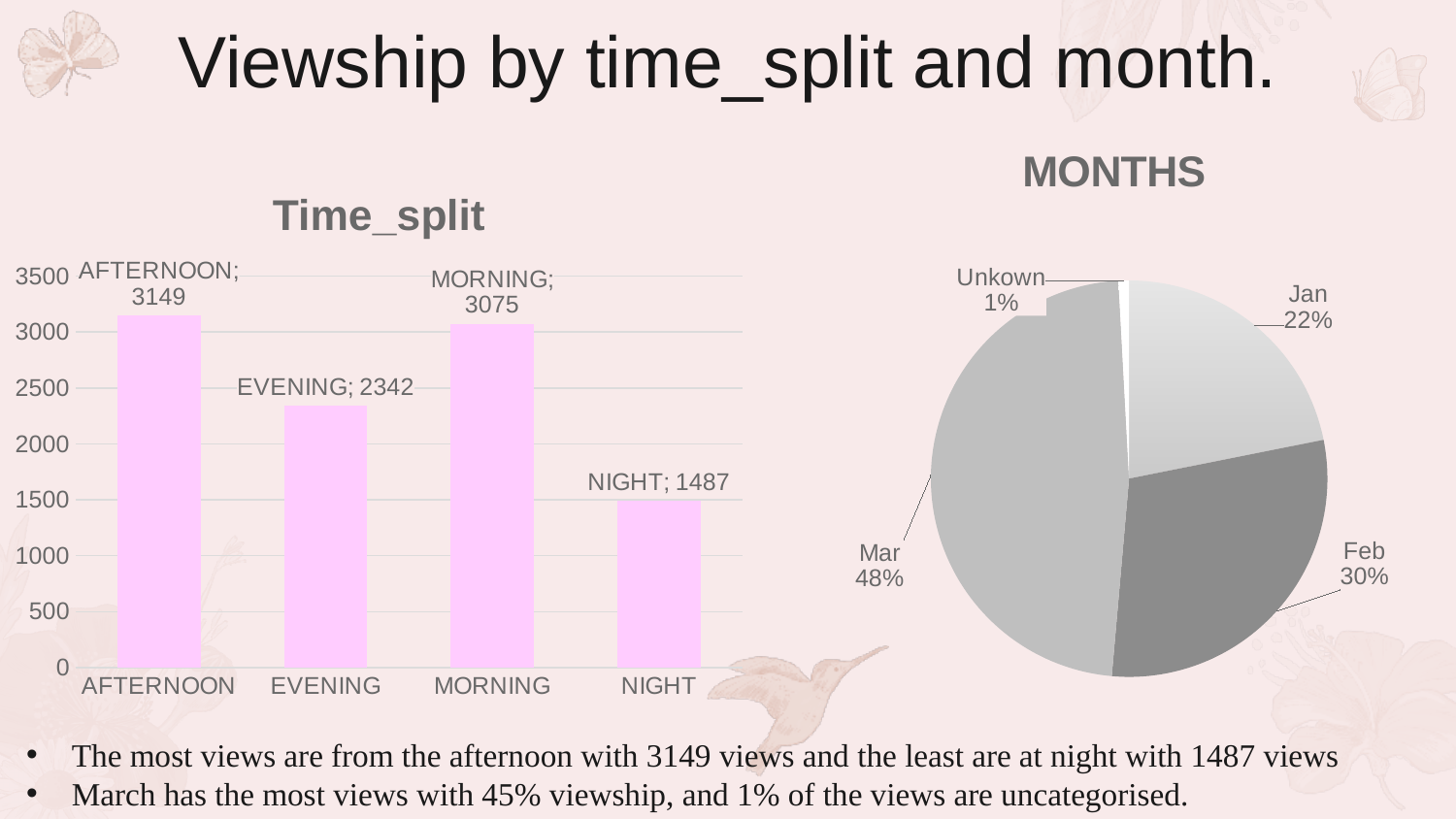

# Viewship by time_split and month.

### Chart: MONTHS

| Category |  |
|---|---|
| Jan | 2198.0 |
| Feb | 2969.0 |
| Mar | 4800.0 |
| Unkown | 86.0 |

### Chart: Time_split

| Category | Total |
|---|---|
| AFTERNOON | 3149.0 |
| EVENING | 2342.0 |
| MORNING | 3075.0 |
| NIGHT | 1487.0 |
The most views are from the afternoon with 3149 views and the least are at night with 1487 views
March has the most views with 45% viewship, and 1% of the views are uncategorised.